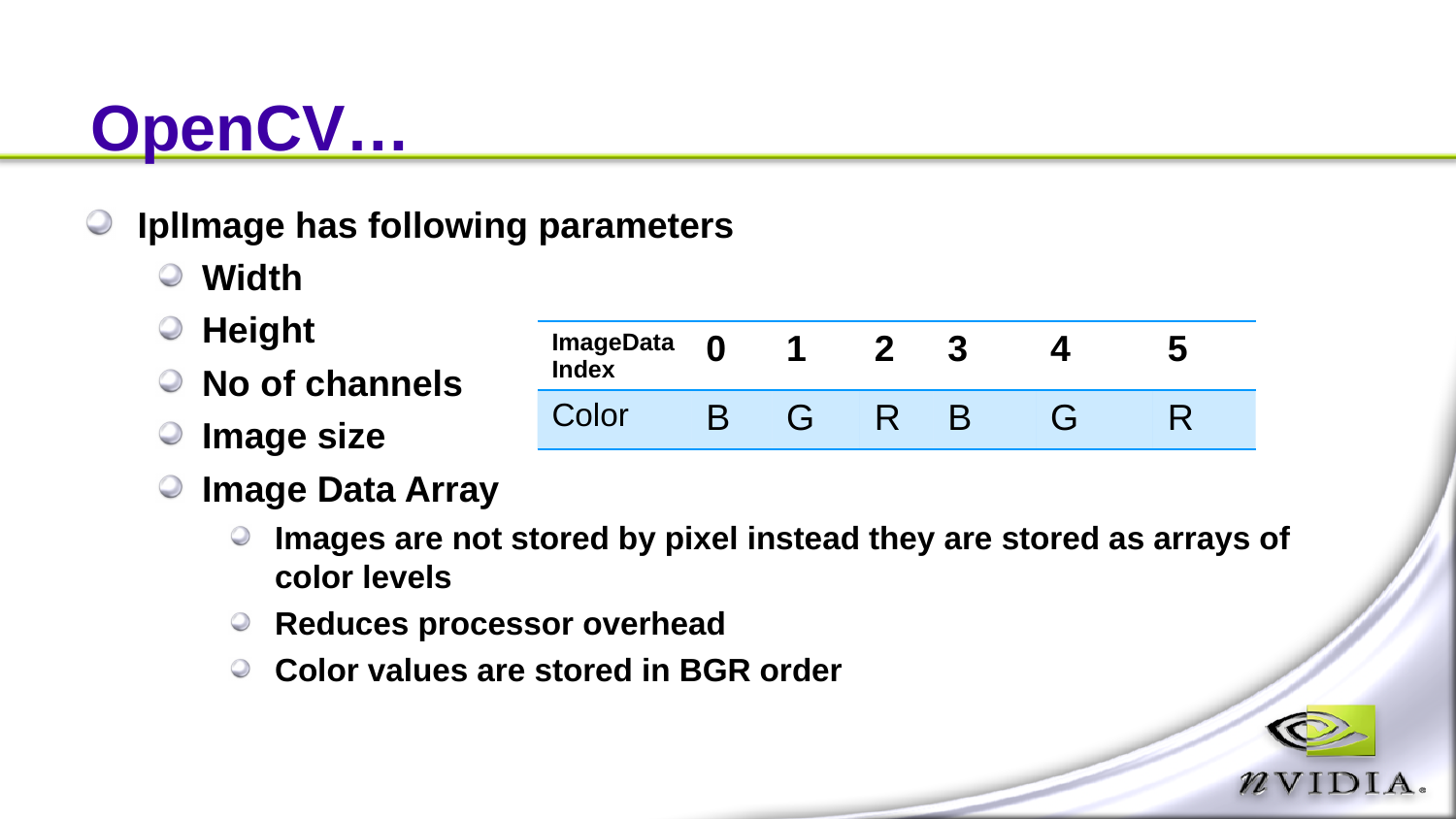

# OpenCV…
IplImage has following parameters
Width
Height
No of channels
Image size
Image Data Array
Images are not stored by pixel instead they are stored as arrays of color levels
Reduces processor overhead
Color values are stored in BGR order

| ImageData Index | 0 | 1 | 2 | 3 | 4 | 5 |
| --- | --- | --- | --- | --- | --- | --- |
| Color | B | G | R | B | G | R |